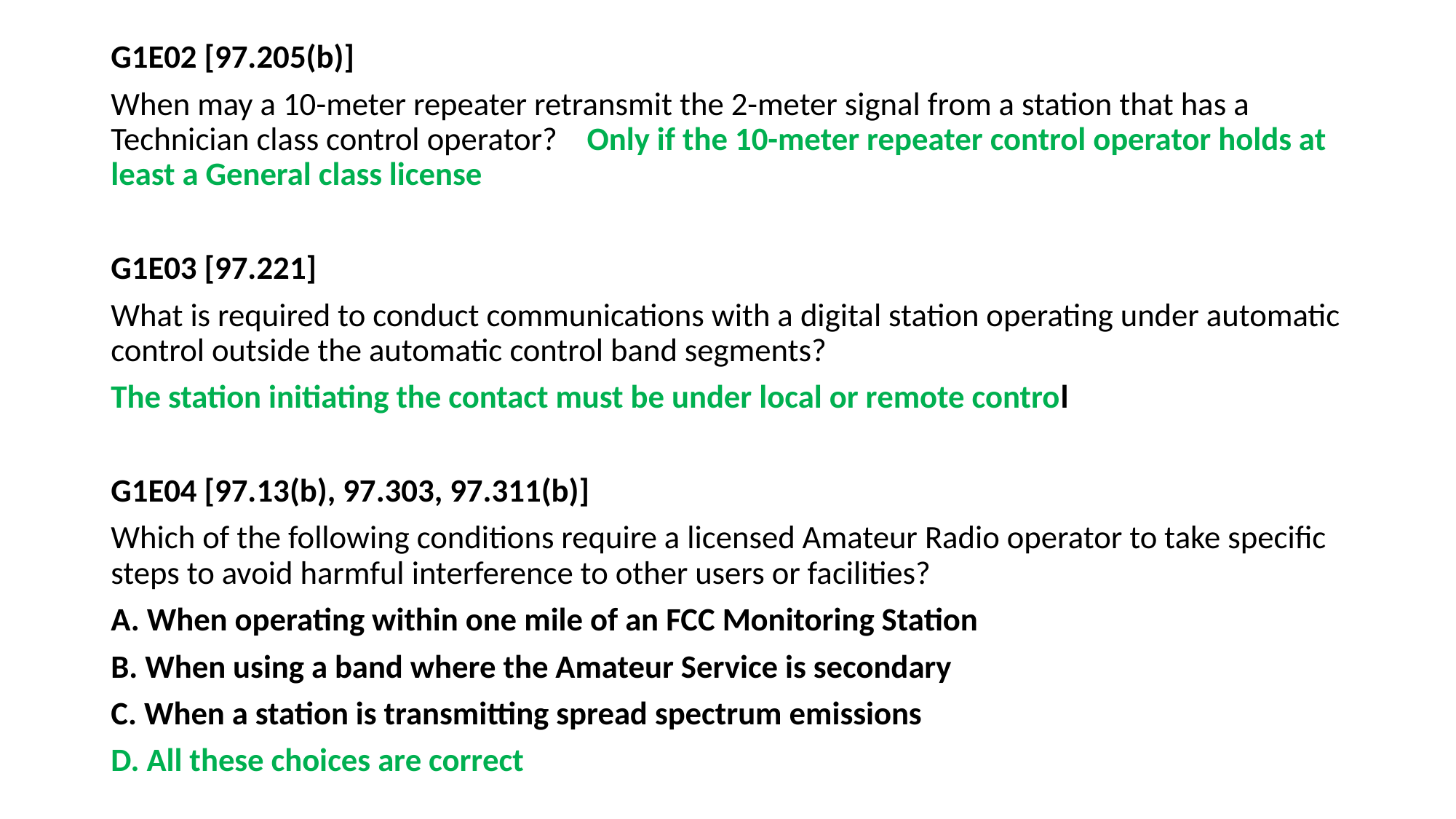

G1E02 [97.205(b)]
When may a 10-meter repeater retransmit the 2-meter signal from a station that has a Technician class control operator?    Only if the 10-meter repeater control operator holds at least a General class license

G1E03 [97.221]
What is required to conduct communications with a digital station operating under automatic control outside the automatic control band segments?
The station initiating the contact must be under local or remote control

G1E04 [97.13(b), 97.303, 97.311(b)]
Which of the following conditions require a licensed Amateur Radio operator to take specific steps to avoid harmful interference to other users or facilities?
A. When operating within one mile of an FCC Monitoring Station
B. When using a band where the Amateur Service is secondary
C. When a station is transmitting spread spectrum emissions
D. All these choices are correct